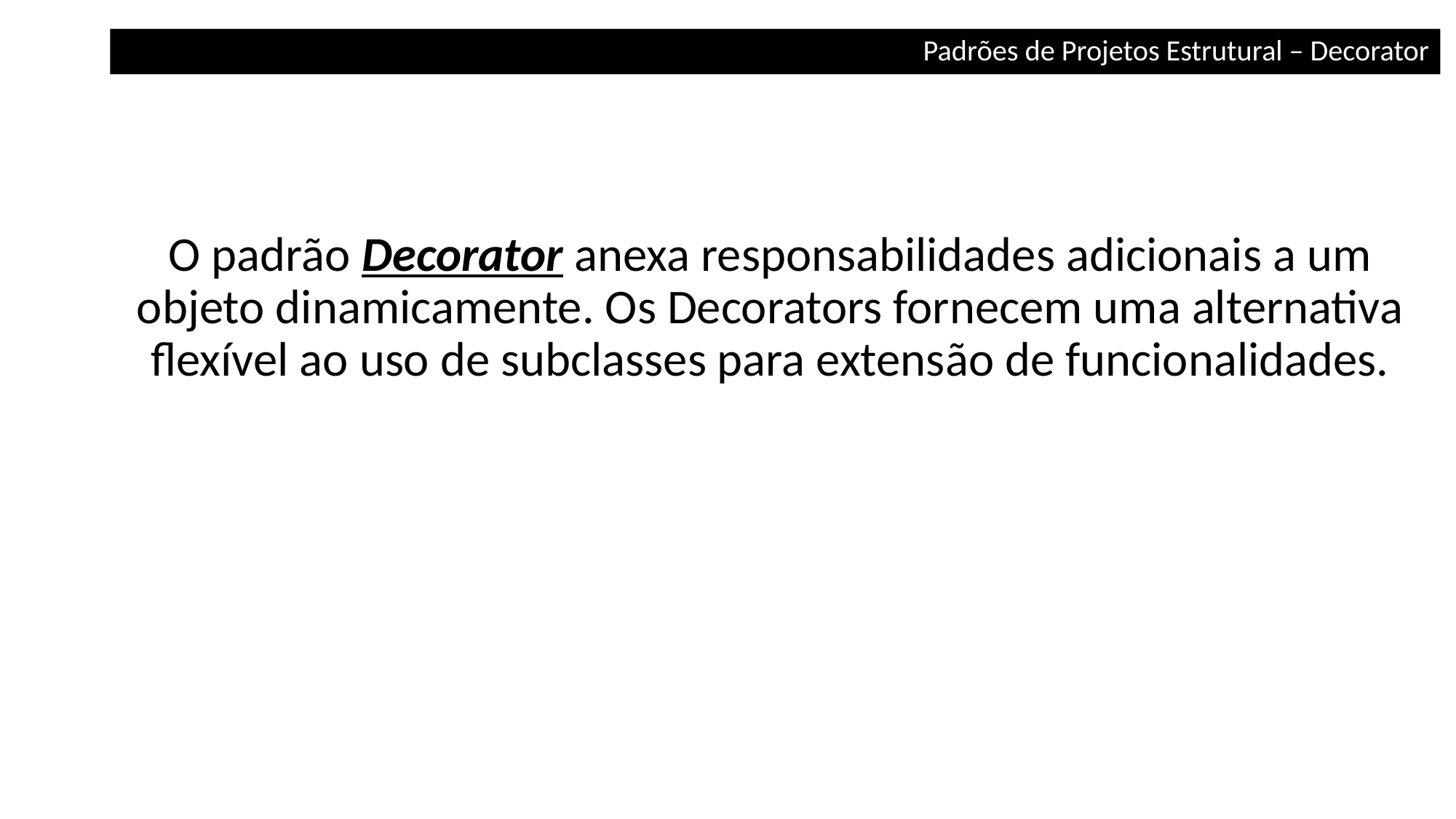

Padrões de Projetos Estrutural – Decorator

O padrão Decorator anexa responsabilidades adicionais a um objeto dinamicamente. Os Decorators fornecem uma alternativa flexível ao uso de subclasses para extensão de funcionalidades.